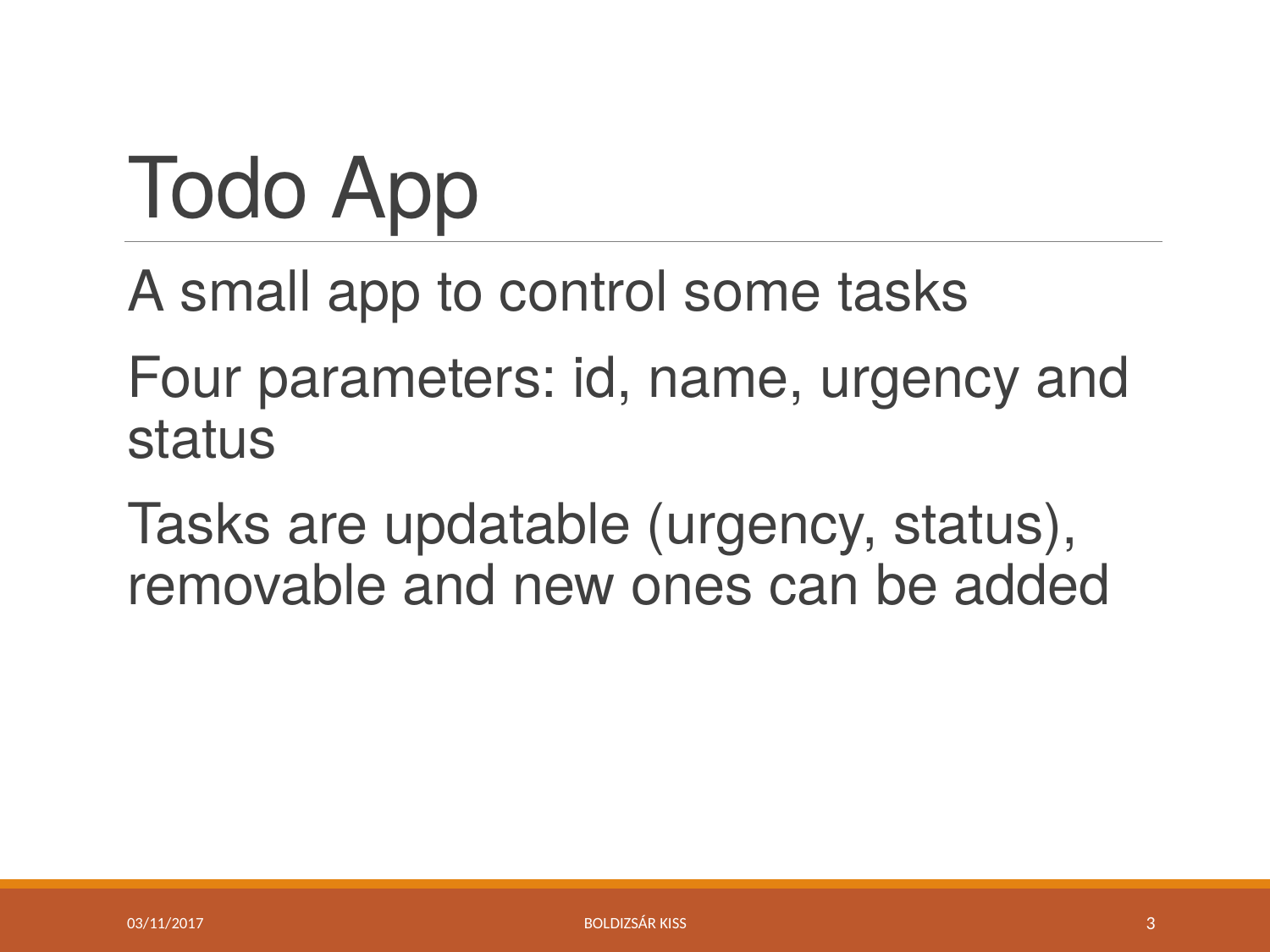

# Todo App
A small app to control some tasks
Four parameters: id, name, urgency and status
Tasks are updatable (urgency, status), removable and new ones can be added
03/11/2017
Boldizsár Kiss
3